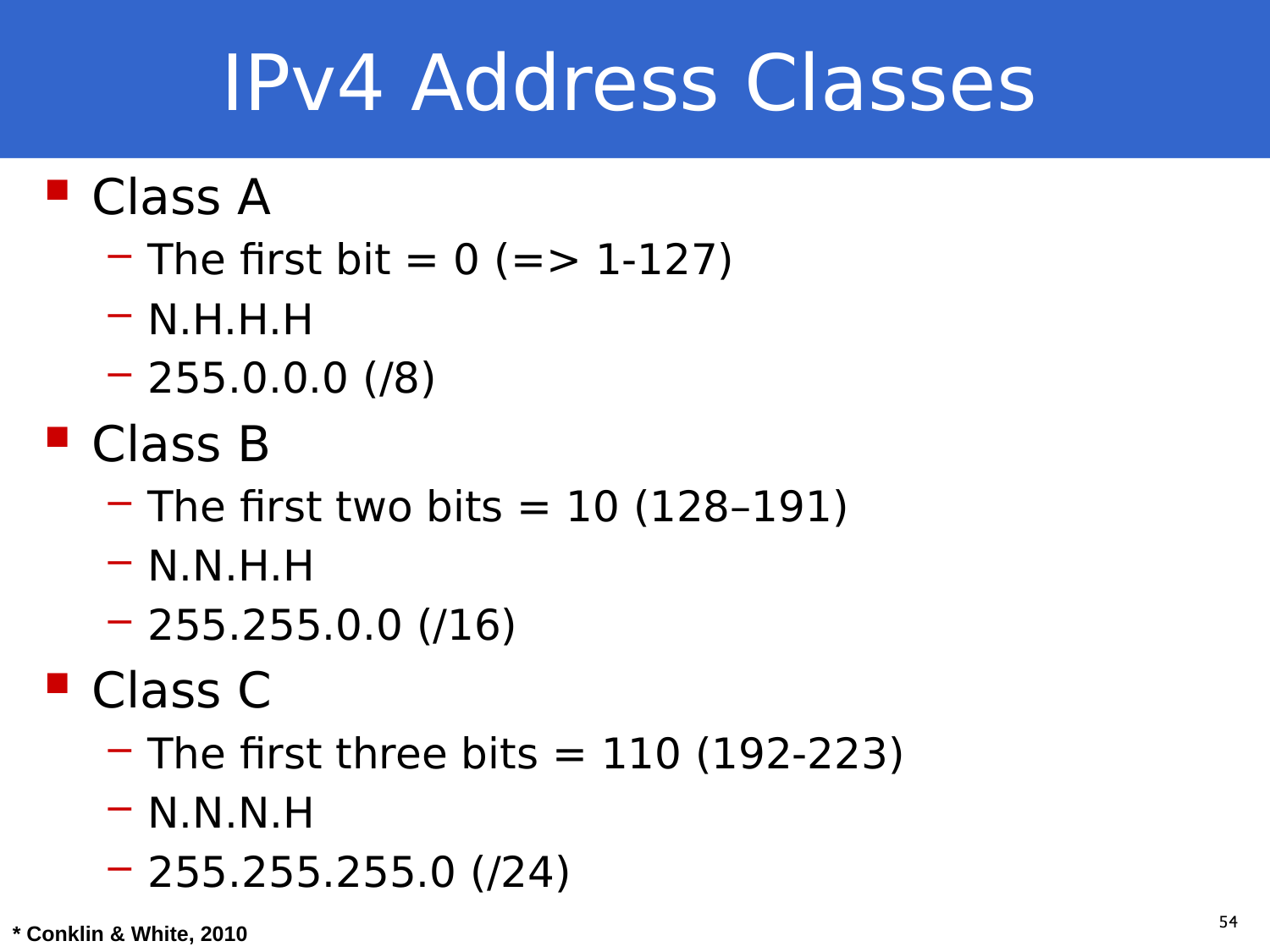

IPv4 Address Classes
Class A
The first bit = 0 (=> 1-127)
N.H.H.H
255.0.0.0 (/8)
Class B
The first two bits = 10 (128–191)
N.N.H.H
255.255.0.0 (/16)
Class C
The first three bits = 110 (192-223)
N.N.N.H
255.255.255.0 (/24)
* Conklin & White, 2010